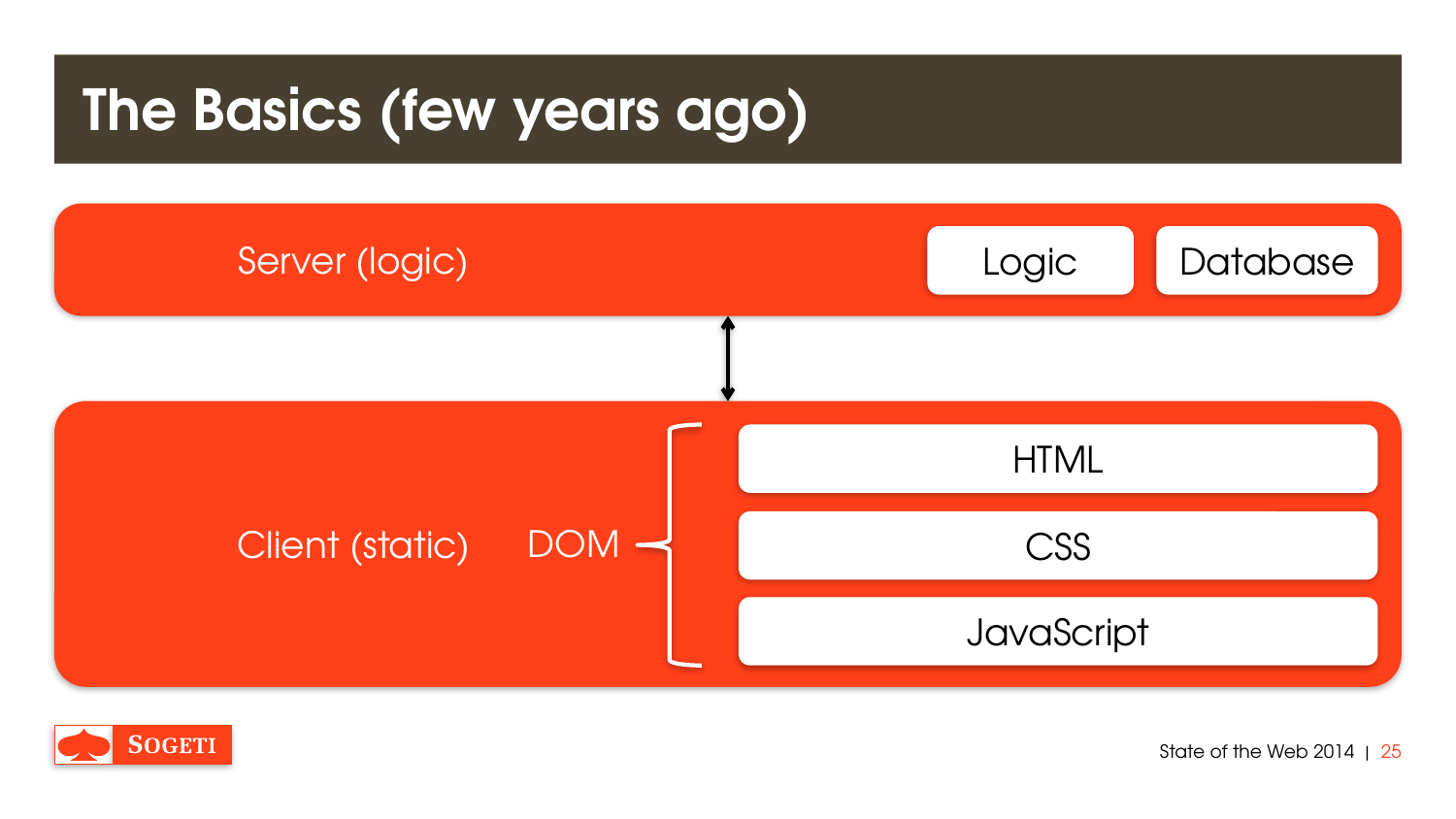

# The Basics (few years ago)
Server (logic)
Logic
Database
Client (static)

DOM
HTML
CSS
JavaScript
State of the Web 2014
25